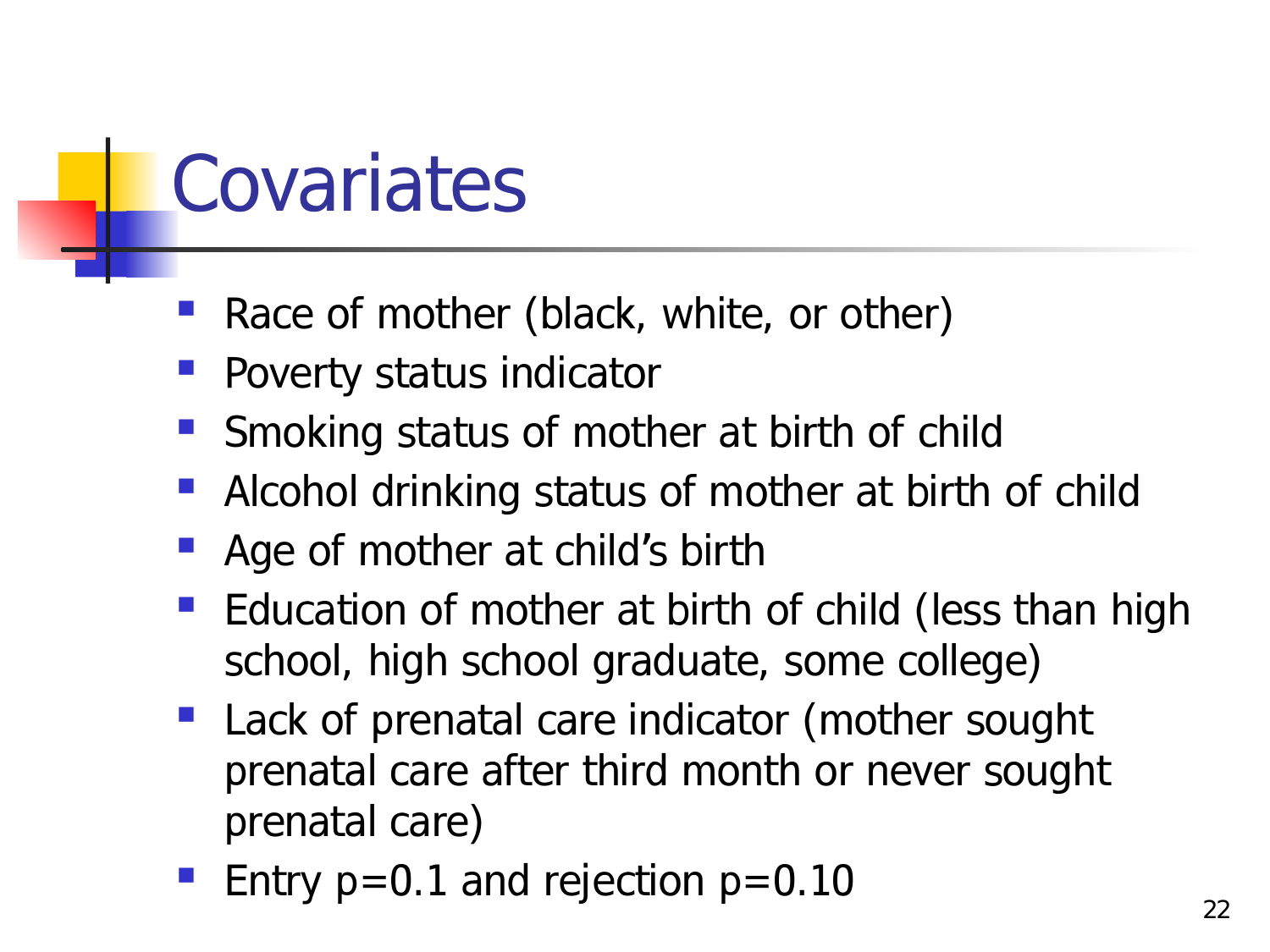

# Covariates
Race of mother (black, white, or other)
Poverty status indicator
Smoking status of mother at birth of child
Alcohol drinking status of mother at birth of child
Age of mother at child’s birth
Education of mother at birth of child (less than high school, high school graduate, some college)
Lack of prenatal care indicator (mother sought prenatal care after third month or never sought prenatal care)
Entry p=0.1 and rejection p=0.10

22